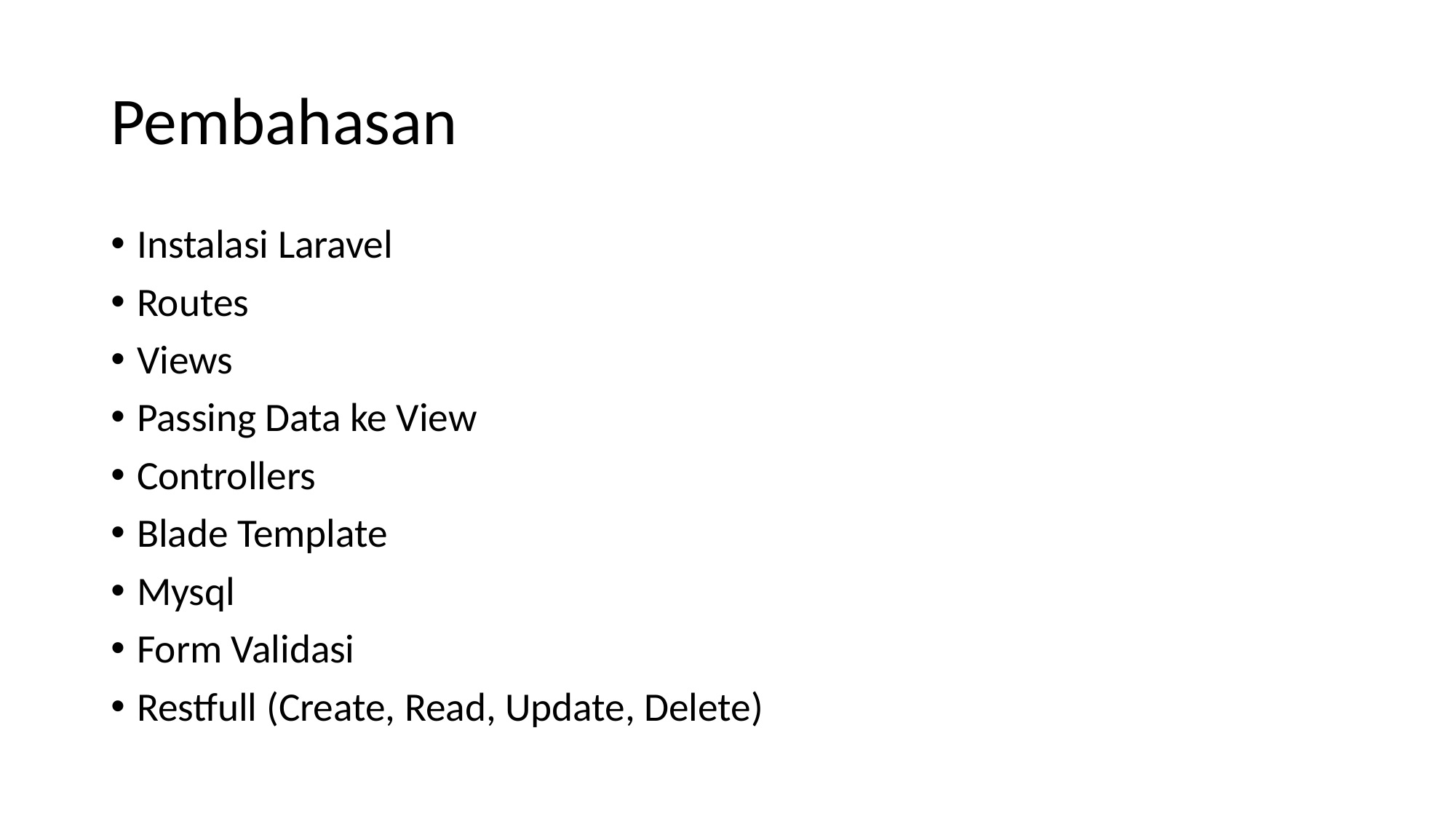

# Pembahasan
Instalasi Laravel
Routes
Views
Passing Data ke View
Controllers
Blade Template
Mysql
Form Validasi
Restfull (Create, Read, Update, Delete)